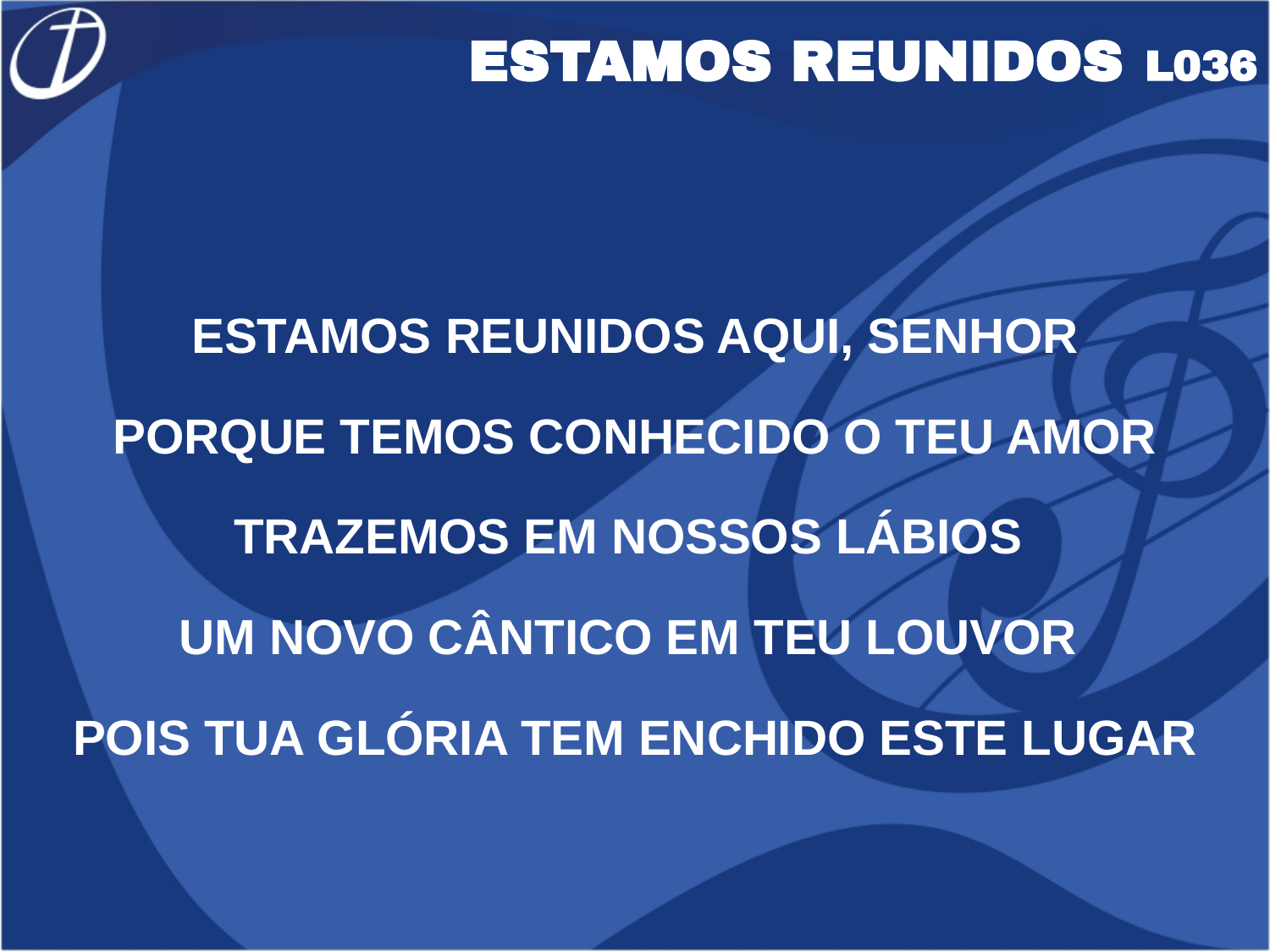

ESTAMOS REUNIDOS L036
ESTAMOS REUNIDOS AQUI, SENHOR
PORQUE TEMOS CONHECIDO O TEU AMOR
TRAZEMOS EM NOSSOS LÁBIOS
UM NOVO CÂNTICO EM TEU LOUVOR
POIS TUA GLÓRIA TEM ENCHIDO ESTE LUGAR